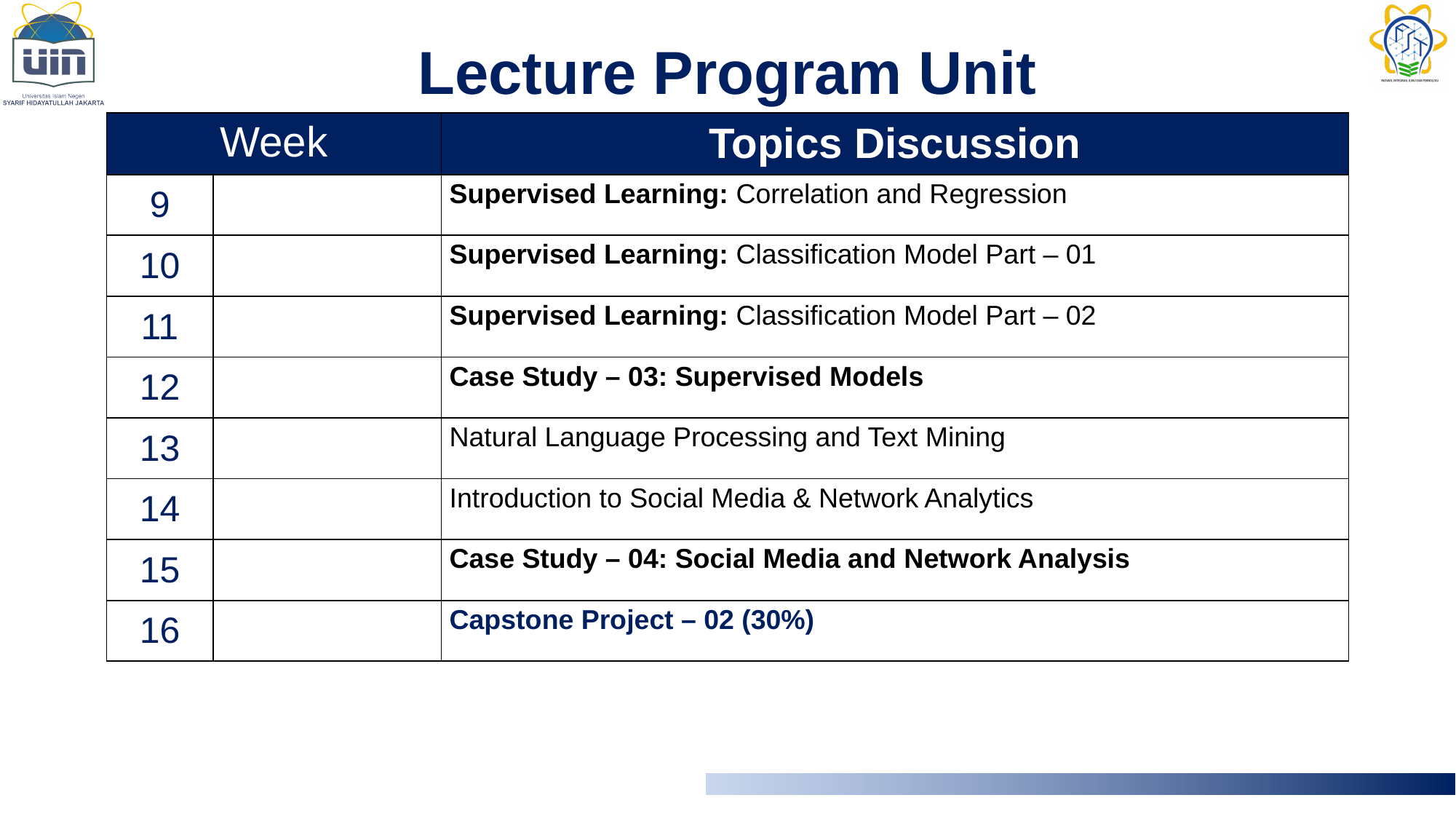

Lecture Program Unit
| Week |  | Topics Discussion |
| --- | --- | --- |
| 9 |  | Supervised Learning: Correlation and Regression |
| 10 |  | Supervised Learning: Classification Model Part – 01 |
| 11 |  | Supervised Learning: Classification Model Part – 02 |
| 12 |  | Case Study – 03: Supervised Models |
| 13 |  | Natural Language Processing and Text Mining |
| 14 |  | Introduction to Social Media & Network Analytics |
| 15 |  | Case Study – 04: Social Media and Network Analysis |
| 16 |  | Capstone Project – 02 (30%) |